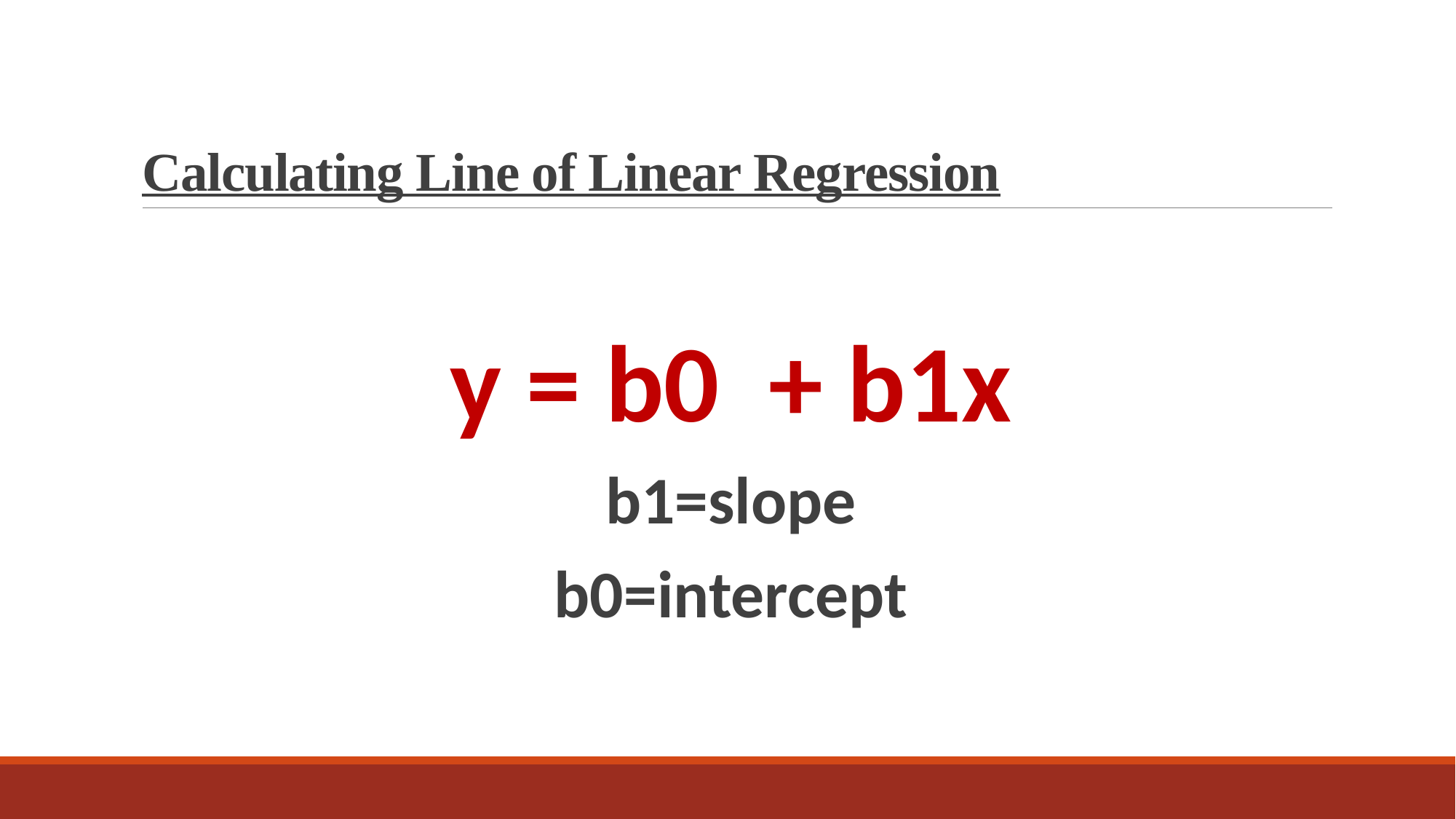

# Calculating Line of Linear Regression

y = b0  + b1x
b1=slope
b0=intercept